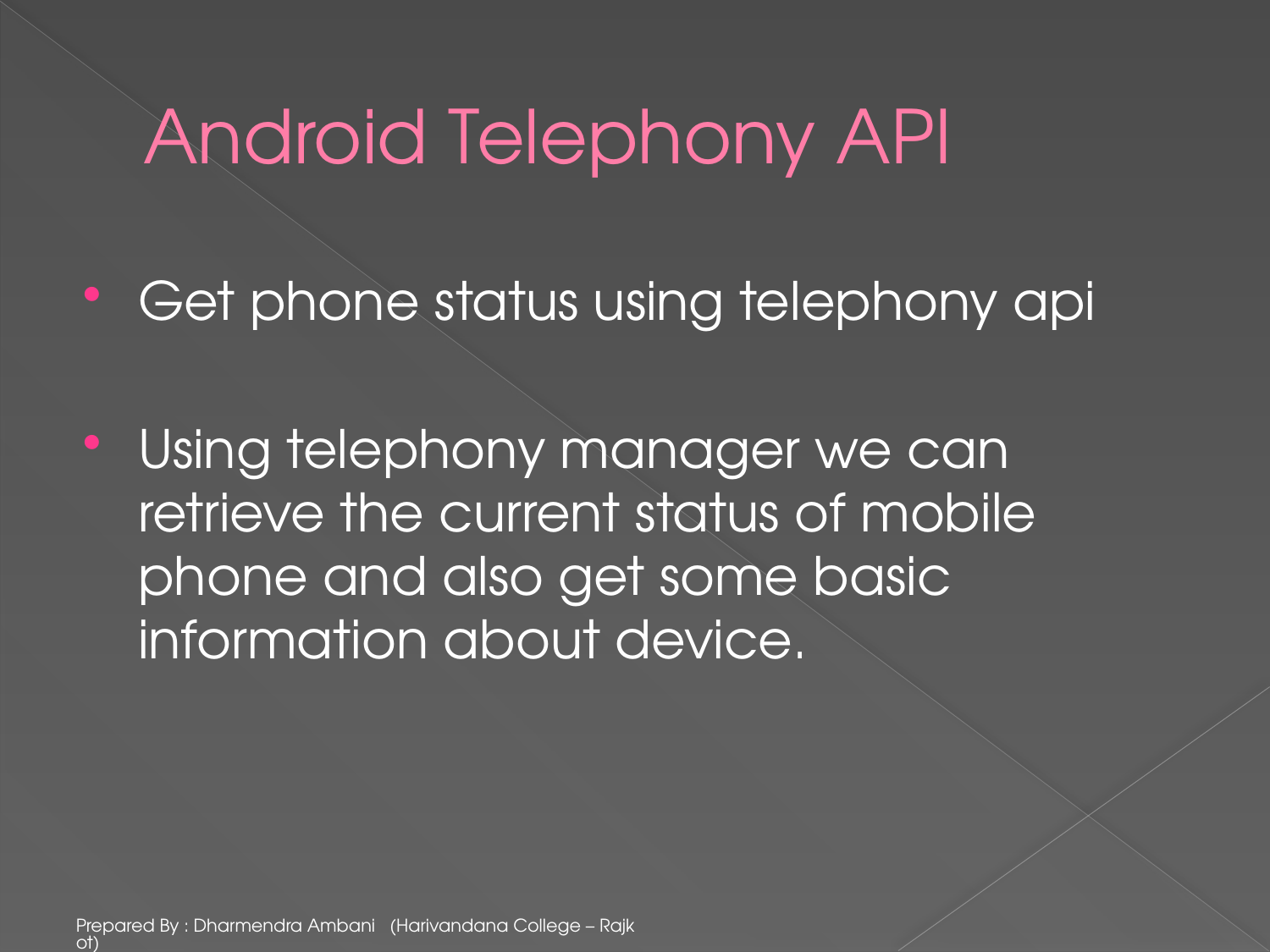

# Android Telephony API
Get phone status using telephony api

Using telephony manager we can retrieve the current status of mobile phone and also get some basic information about device.

Prepared By : Dharmendra Ambani   (Harivandana College – Rajkot)